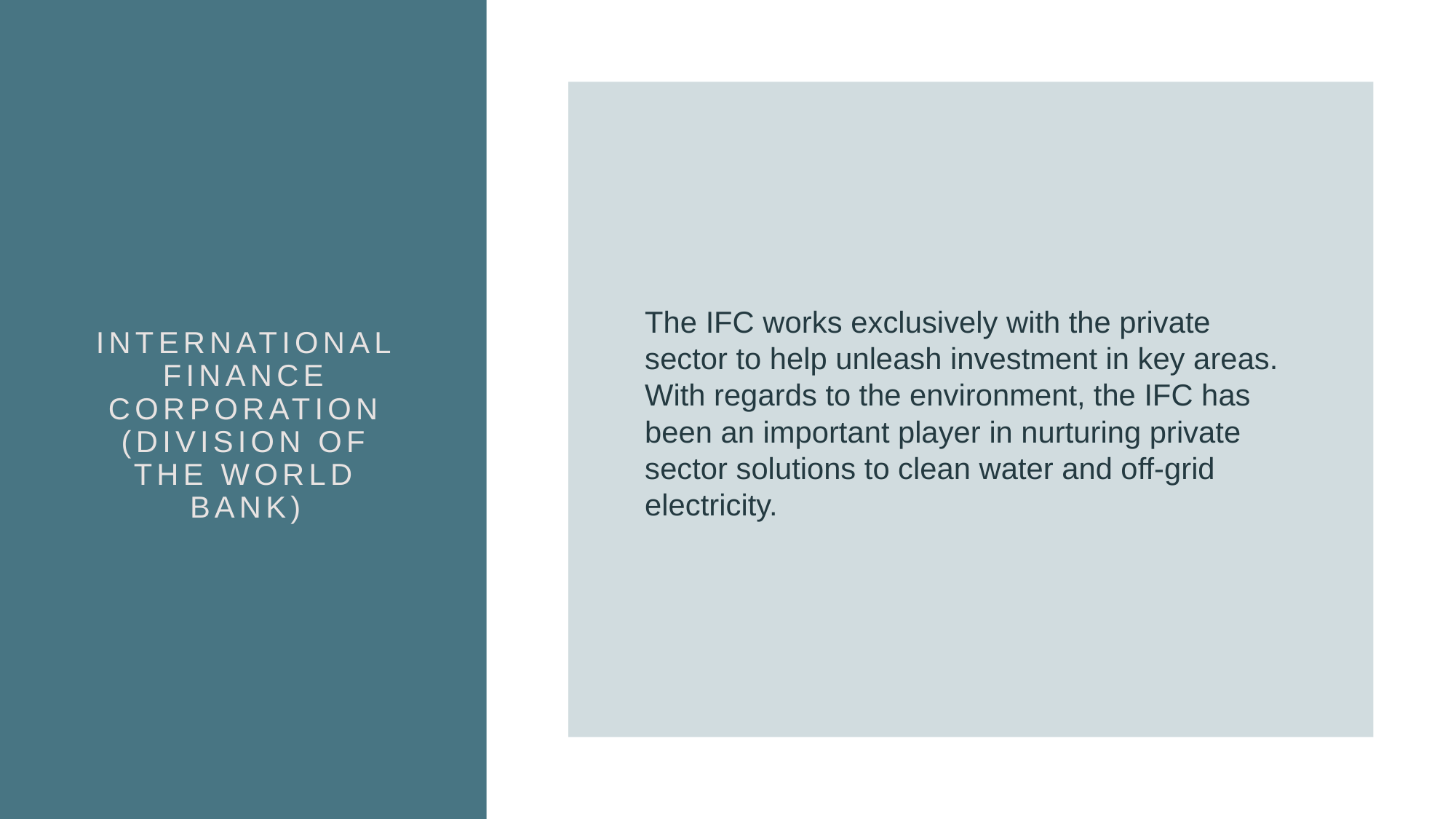

The IFC works exclusively with the private sector to help unleash investment in key areas. With regards to the environment, the IFC has been an important player in nurturing private sector solutions to clean water and off-grid electricity.
# International Finance Corporation (Division of the World Bank)